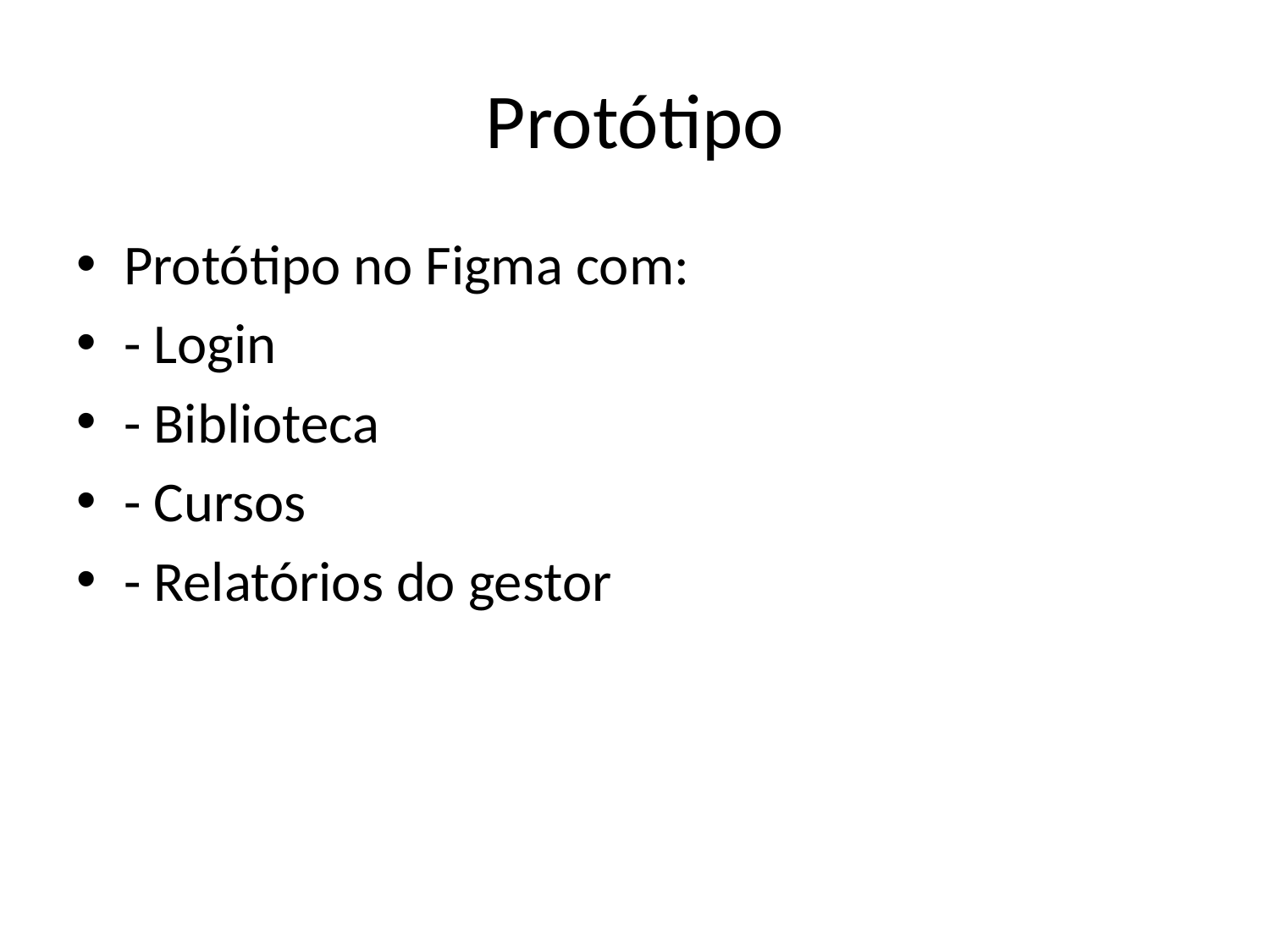

# Protótipo
Protótipo no Figma com:
- Login
- Biblioteca
- Cursos
- Relatórios do gestor